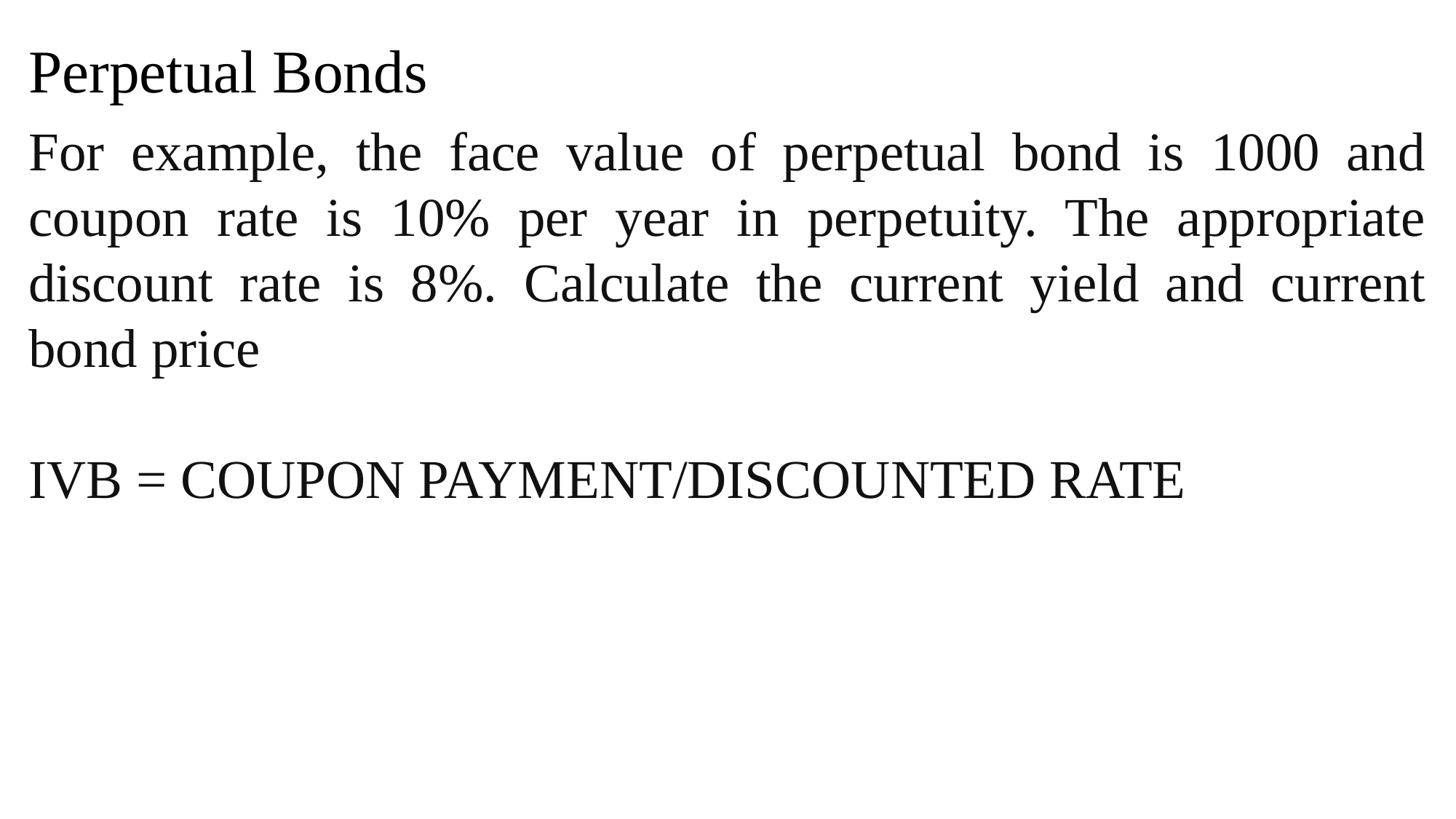

Perpetual Bonds
For example, the face value of perpetual bond is 1000 and coupon rate is 10% per year in perpetuity. The appropriate discount rate is 8%. Calculate the current yield and current bond price

IVB = COUPON PAYMENT/DISCOUNTED RATE